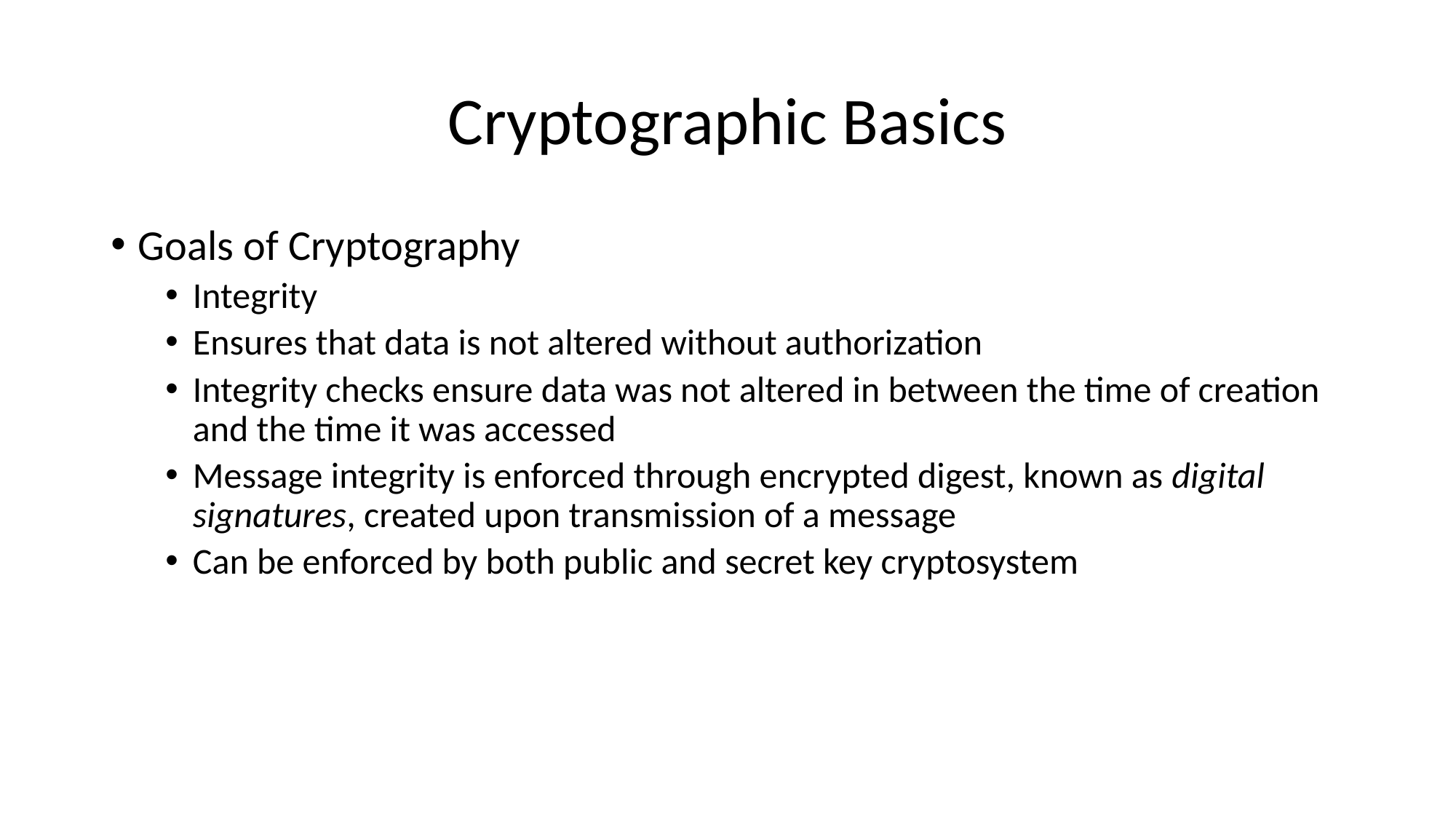

# Cryptographic Basics
Goals of Cryptography
Integrity
Ensures that data is not altered without authorization
Integrity checks ensure data was not altered in between the time of creation and the time it was accessed
Message integrity is enforced through encrypted digest, known as digital signatures, created upon transmission of a message
Can be enforced by both public and secret key cryptosystem